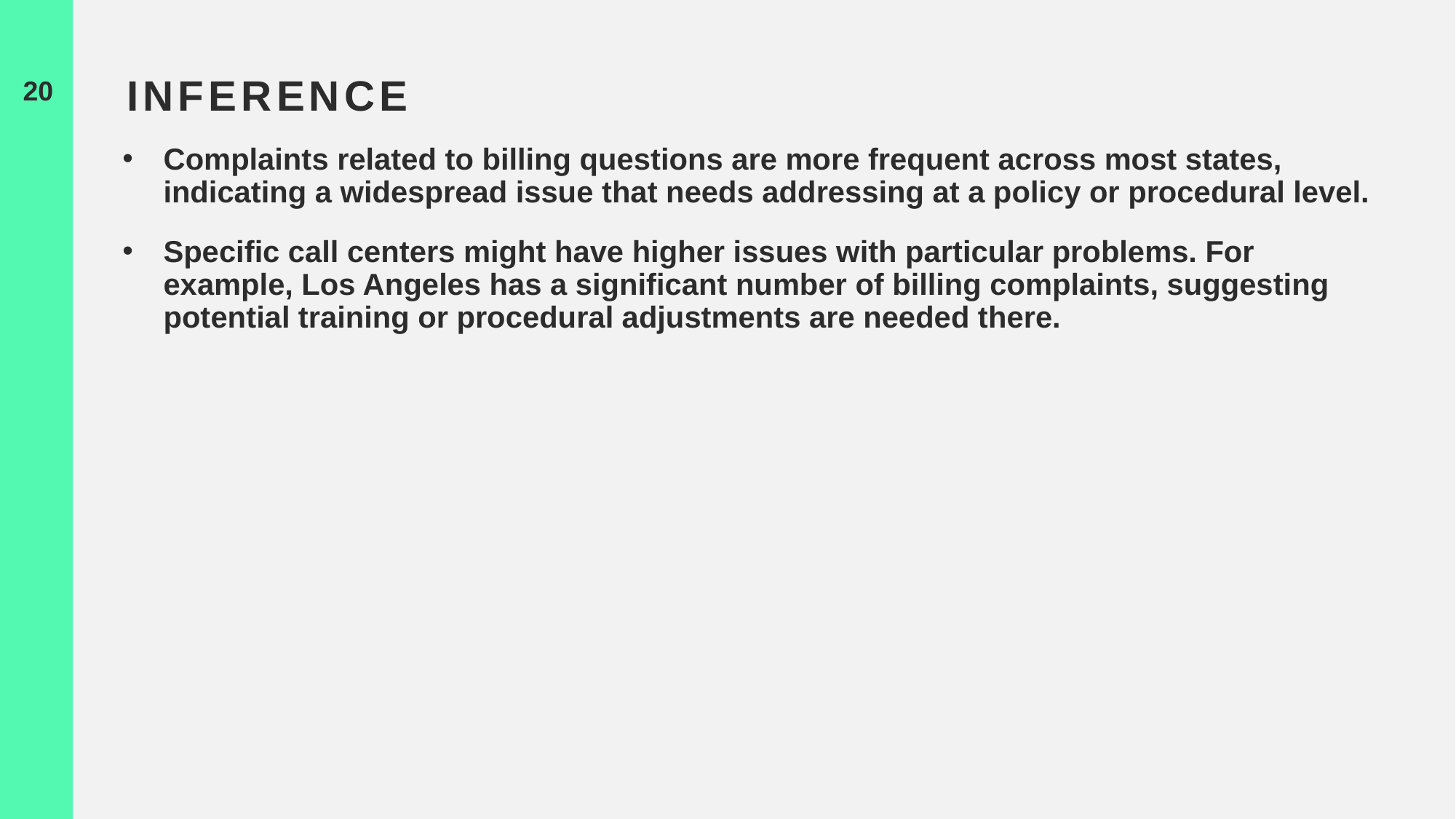

20
# INference
Complaints related to billing questions are more frequent across most states, indicating a widespread issue that needs addressing at a policy or procedural level.
Specific call centers might have higher issues with particular problems. For example, Los Angeles has a significant number of billing complaints, suggesting potential training or procedural adjustments are needed there.